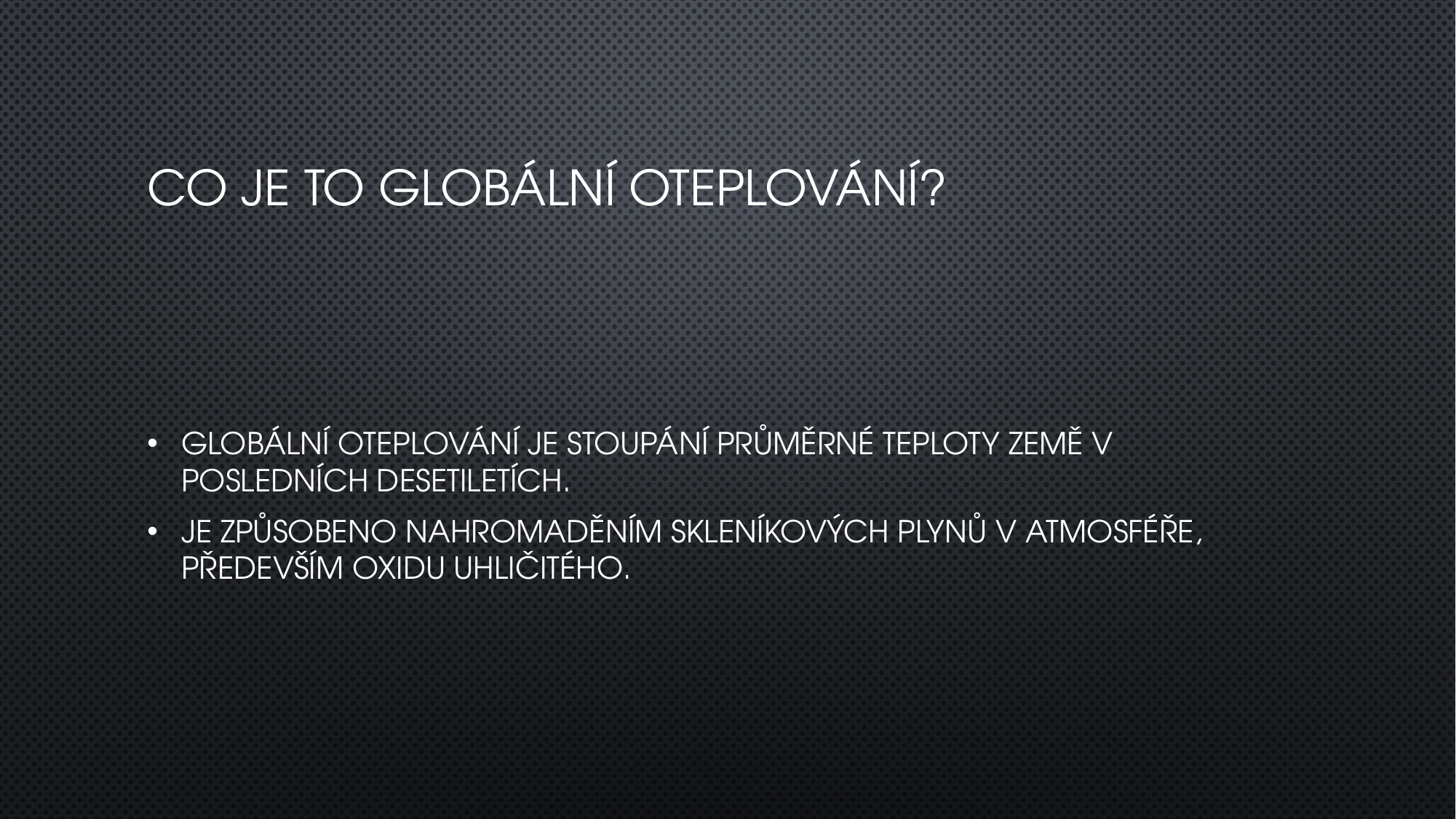

# Co je to globální oteplování?
Globální oteplování je stoupání průměrné teploty Země v posledních desetiletích.
Je způsobeno nahromaděním skleníkových plynů v atmosféře, především oxidu uhličitého.